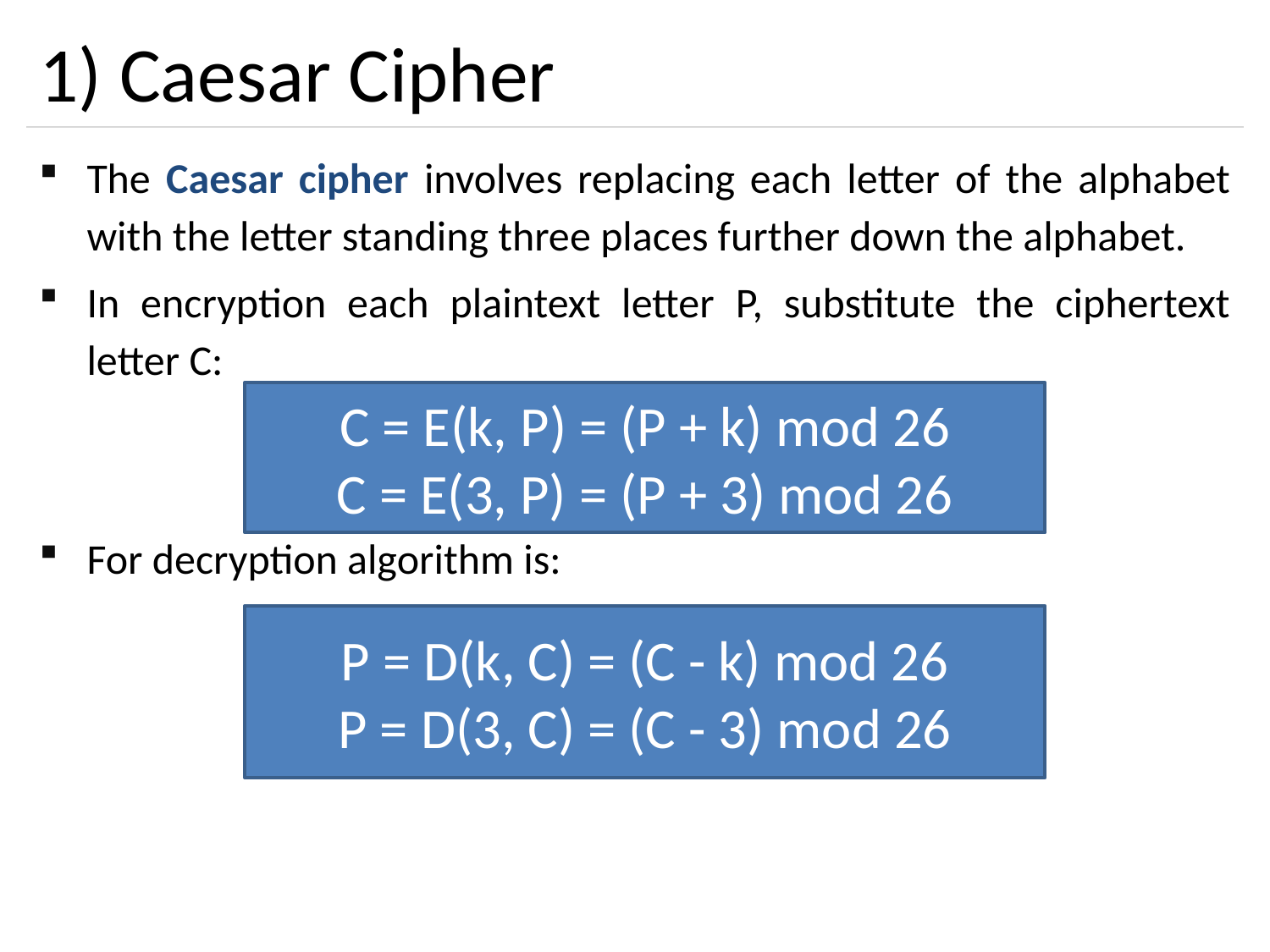

# 1) Caesar Cipher
The Caesar cipher involves replacing each letter of the alphabet with the letter standing three places further down the alphabet.
In encryption each plaintext letter P, substitute the ciphertext letter C:

For decryption algorithm is:
C = E(k, P) = (P + k) mod 26
C = E(3, P) = (P + 3) mod 26
P = D(k, C) = (C - k) mod 26
P = D(3, C) = (C - 3) mod 26